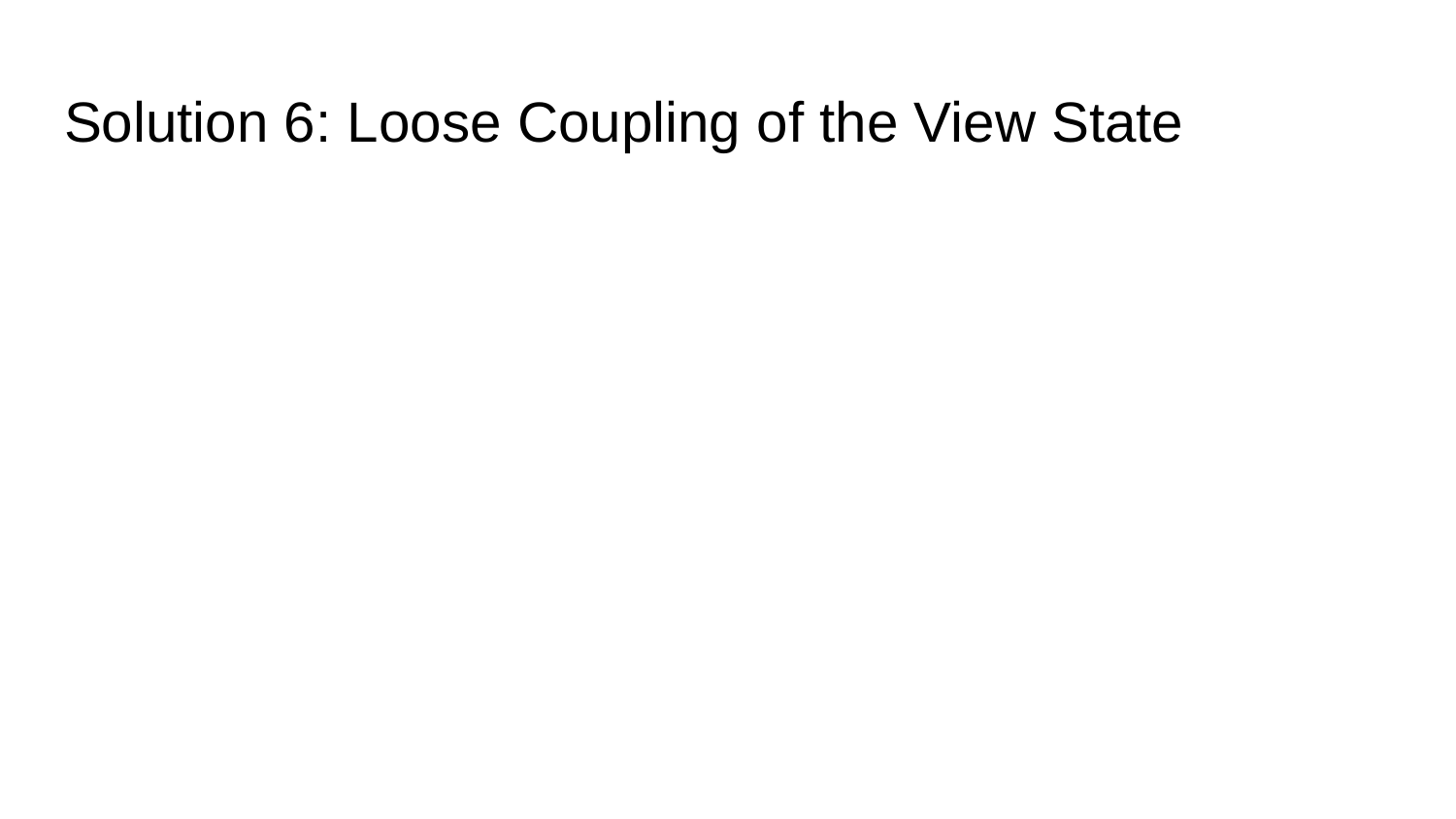

# Solution 6: Loose Coupling of the View State